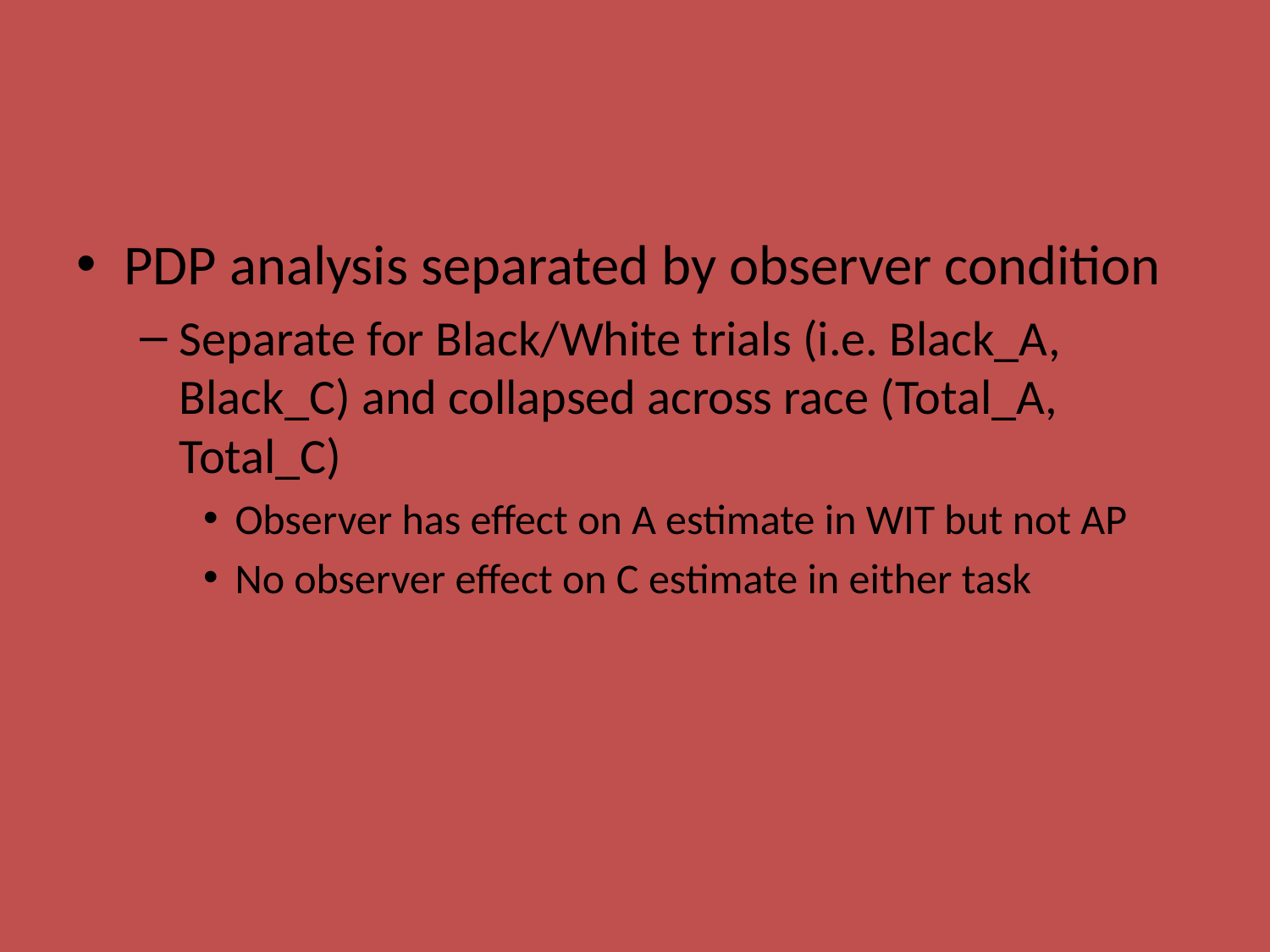

PDP analysis separated by observer condition
Separate for Black/White trials (i.e. Black_A, Black_C) and collapsed across race (Total_A, Total_C)
Observer has effect on A estimate in WIT but not AP
No observer effect on C estimate in either task